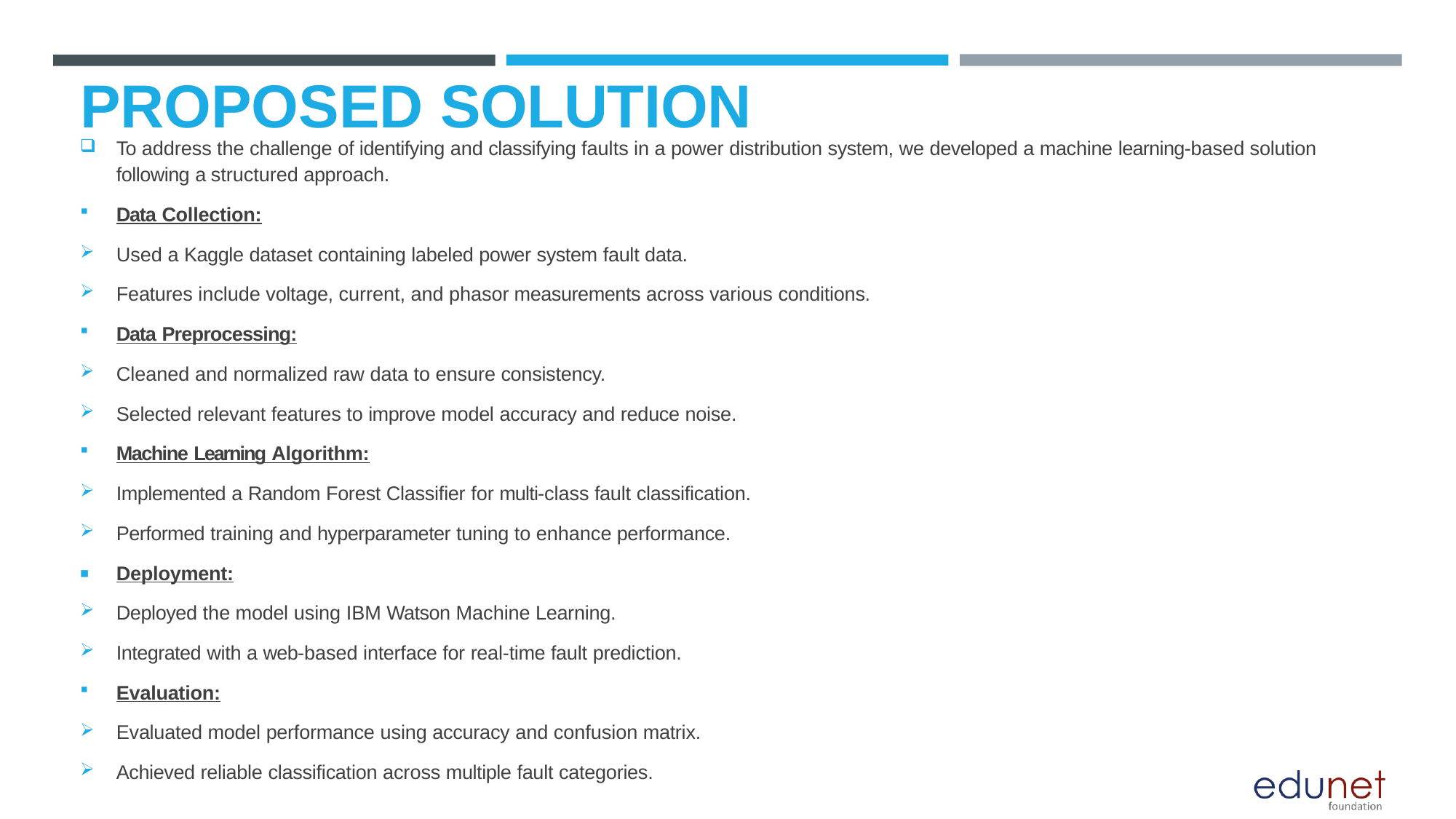

# PROPOSED SOLUTION
To address the challenge of identifying and classifying faults in a power distribution system, we developed a machine learning-based solution following a structured approach.
Data Collection:
Used a Kaggle dataset containing labeled power system fault data.
Features include voltage, current, and phasor measurements across various conditions.
Data Preprocessing:
Cleaned and normalized raw data to ensure consistency.
Selected relevant features to improve model accuracy and reduce noise.
Machine Learning Algorithm:
Implemented a Random Forest Classifier for multi-class fault classification.
Performed training and hyperparameter tuning to enhance performance.
Deployment:
Deployed the model using IBM Watson Machine Learning.
Integrated with a web-based interface for real-time fault prediction.
Evaluation:
Evaluated model performance using accuracy and confusion matrix.
Achieved reliable classification across multiple fault categories.